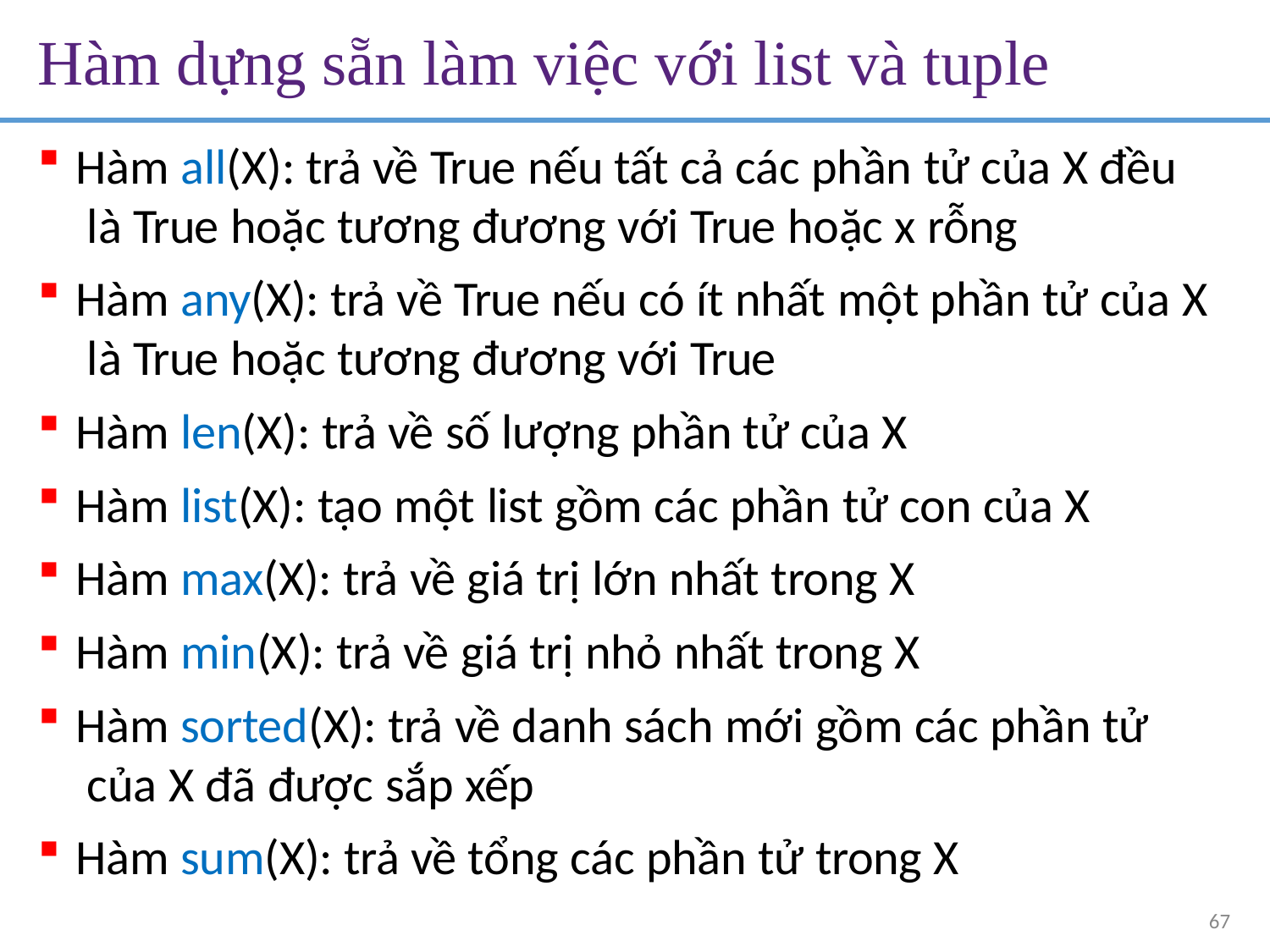

# Hàm dựng sẵn làm việc với list và tuple
Hàm all(X): trả về True nếu tất cả các phần tử của X đều  là True hoặc tương đương với True hoặc x rỗng
Hàm any(X): trả về True nếu có ít nhất một phần tử của X  là True hoặc tương đương với True
Hàm len(X): trả về số lượng phần tử của X
Hàm list(X): tạo một list gồm các phần tử con của X
Hàm max(X): trả về giá trị lớn nhất trong X
Hàm min(X): trả về giá trị nhỏ nhất trong X
Hàm sorted(X): trả về danh sách mới gồm các phần tử  của X đã được sắp xếp
Hàm sum(X): trả về tổng các phần tử trong X

67